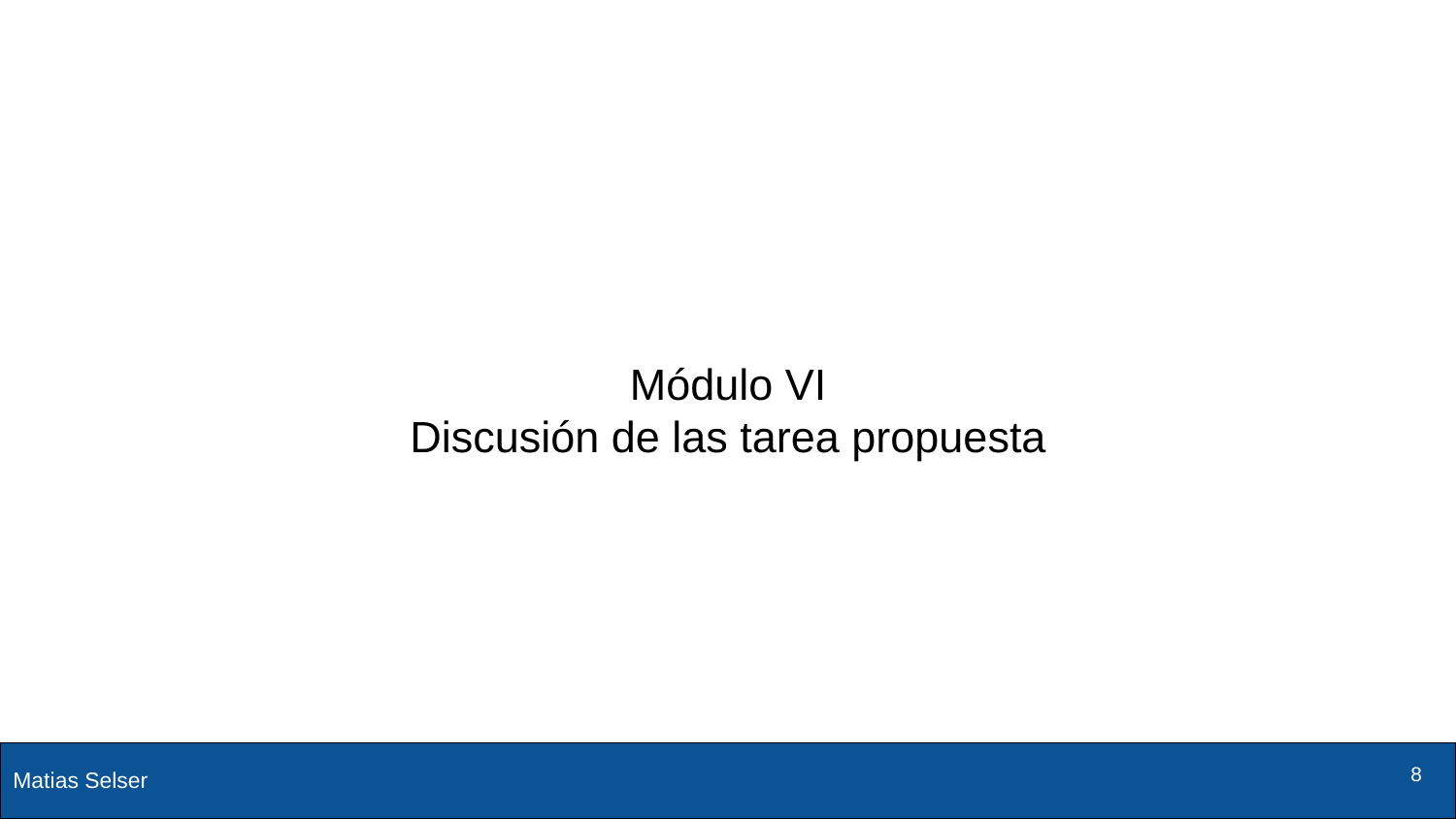

# Módulo VI
Discusión de las tarea propuesta

8